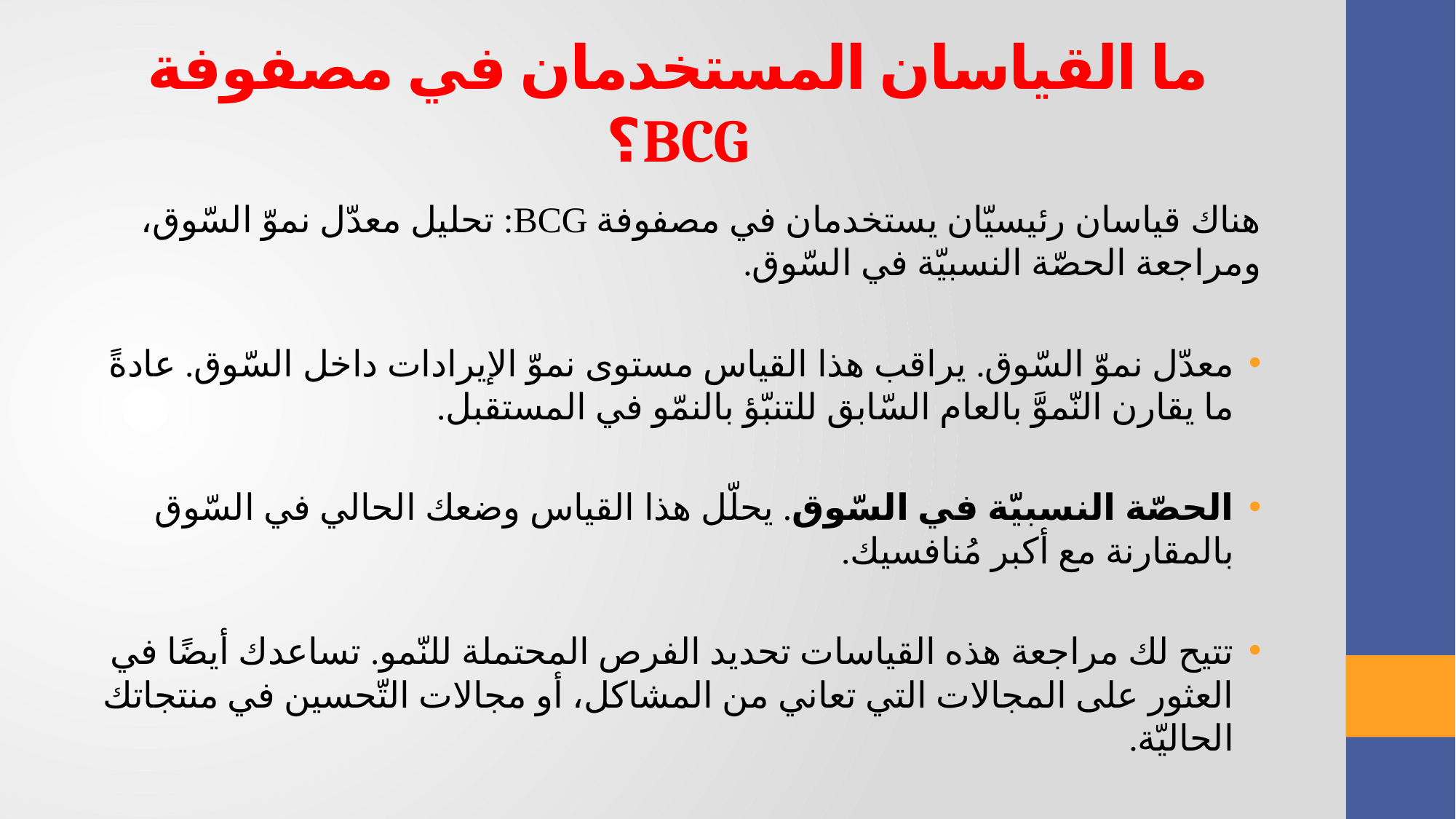

# ما القياسان المستخدمان في مصفوفة BCG؟
هناك قياسان رئيسيّان يستخدمان في مصفوفة BCG: تحليل معدّل نموّ السّوق، ومراجعة الحصّة النسبيّة في السّوق.

معدّل نموّ السّوق. يراقب هذا القياس مستوى نموّ الإيرادات داخل السّوق. عادةً ما يقارن النّموَّ بالعام السّابق للتنبّؤ بالنمّو في المستقبل.

الحصّة النسبيّة في السّوق. يحلّل هذا القياس وضعك الحالي في السّوق بالمقارنة مع أكبر مُنافسيك.

تتيح لك مراجعة هذه القياسات تحديد الفرص المحتملة للنّمو. تساعدك أيضًا في العثور على المجالات التي تعاني من المشاكل، أو مجالات التّحسين في منتجاتك الحاليّة.